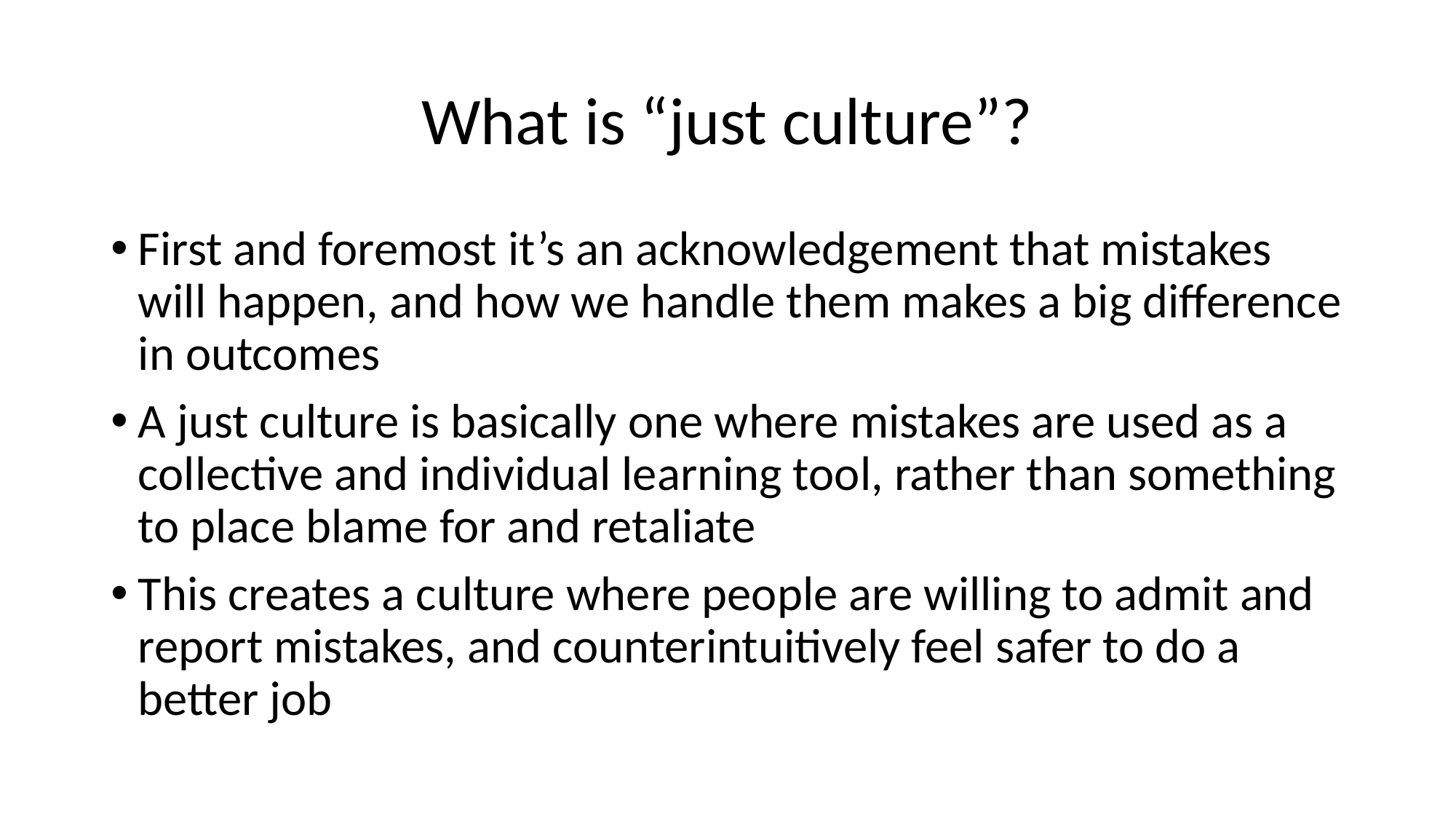

# What is “just culture”?
First and foremost it’s an acknowledgement that mistakes will happen, and how we handle them makes a big difference in outcomes
A just culture is basically one where mistakes are used as a collective and individual learning tool, rather than something to place blame for and retaliate
This creates a culture where people are willing to admit and report mistakes, and counterintuitively feel safer to do a better job